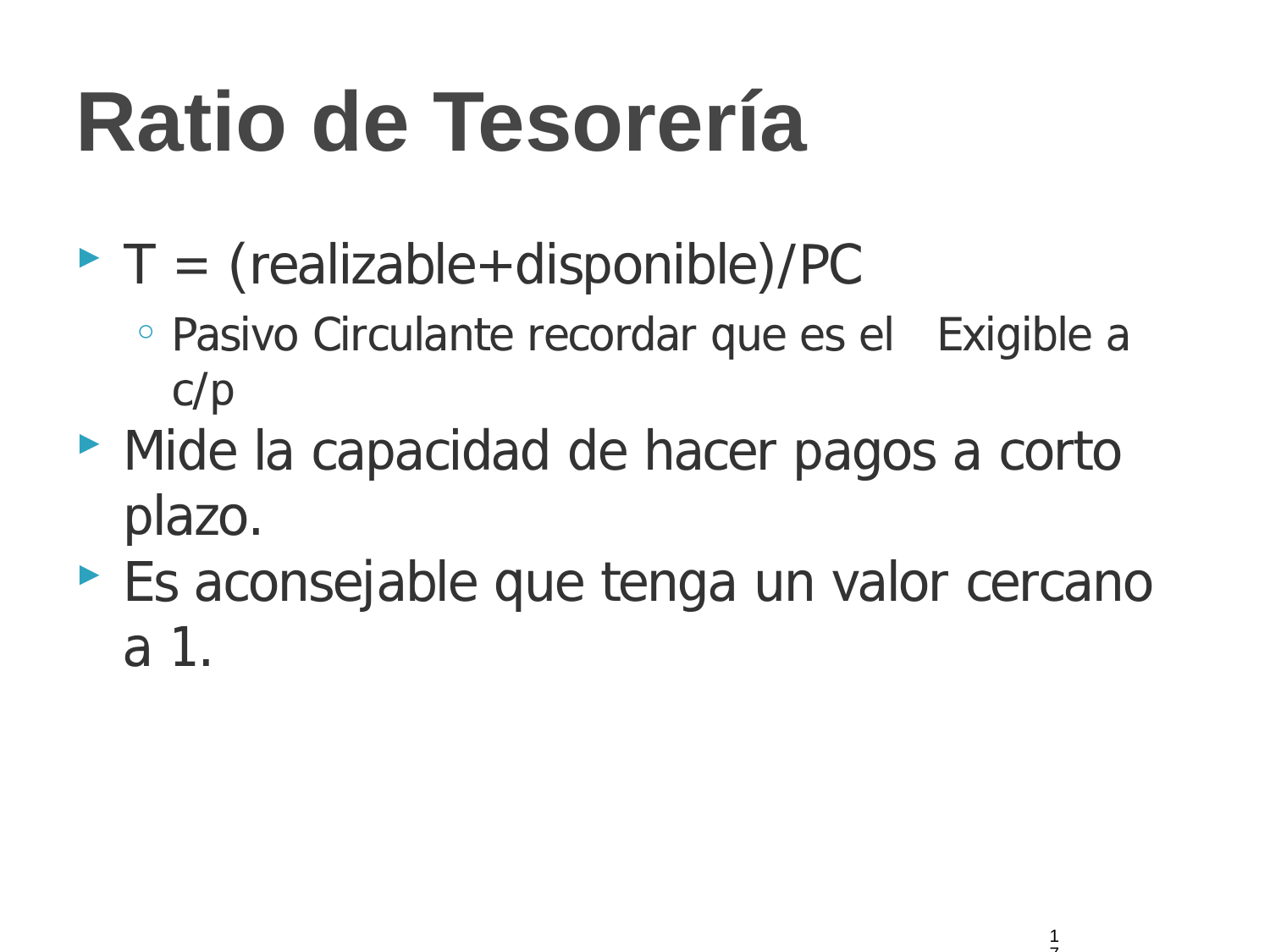

# Ratio de Tesorería
T = (realizable+disponible)/PC
Pasivo Circulante recordar que es el   Exigible a c/p
Mide la capacidad de hacer pagos a corto plazo.
Es aconsejable que tenga un valor cercano a 1.

17